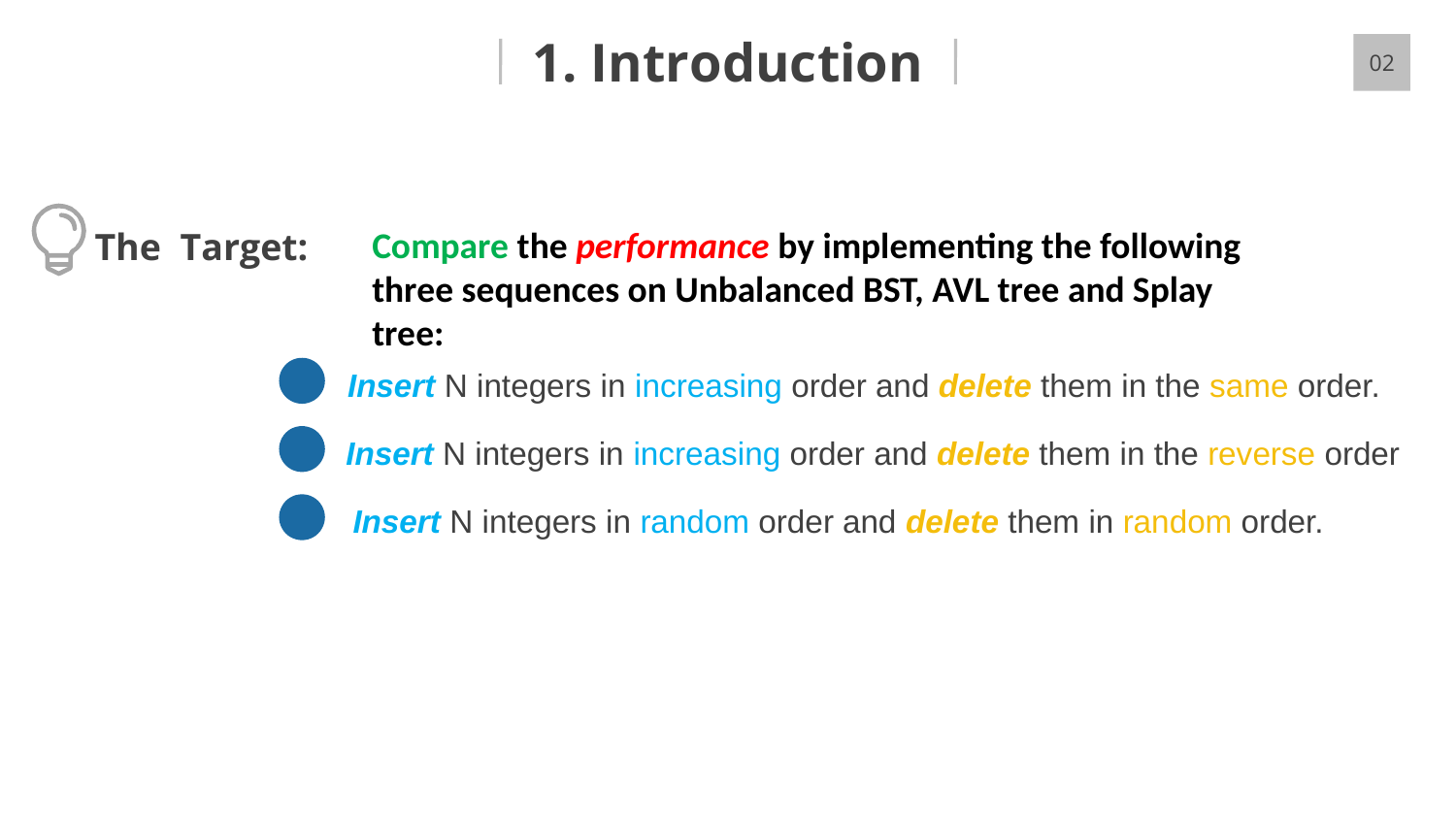

1. Introduction
02

Compare the performance by implementing the following three sequences on Unbalanced BST, AVL tree and Splay tree:
The  Target:

Insert N integers in increasing order and delete them in the same order.

Insert N integers in increasing order and delete them in the reverse order

Insert N integers in random order and delete them in random order.